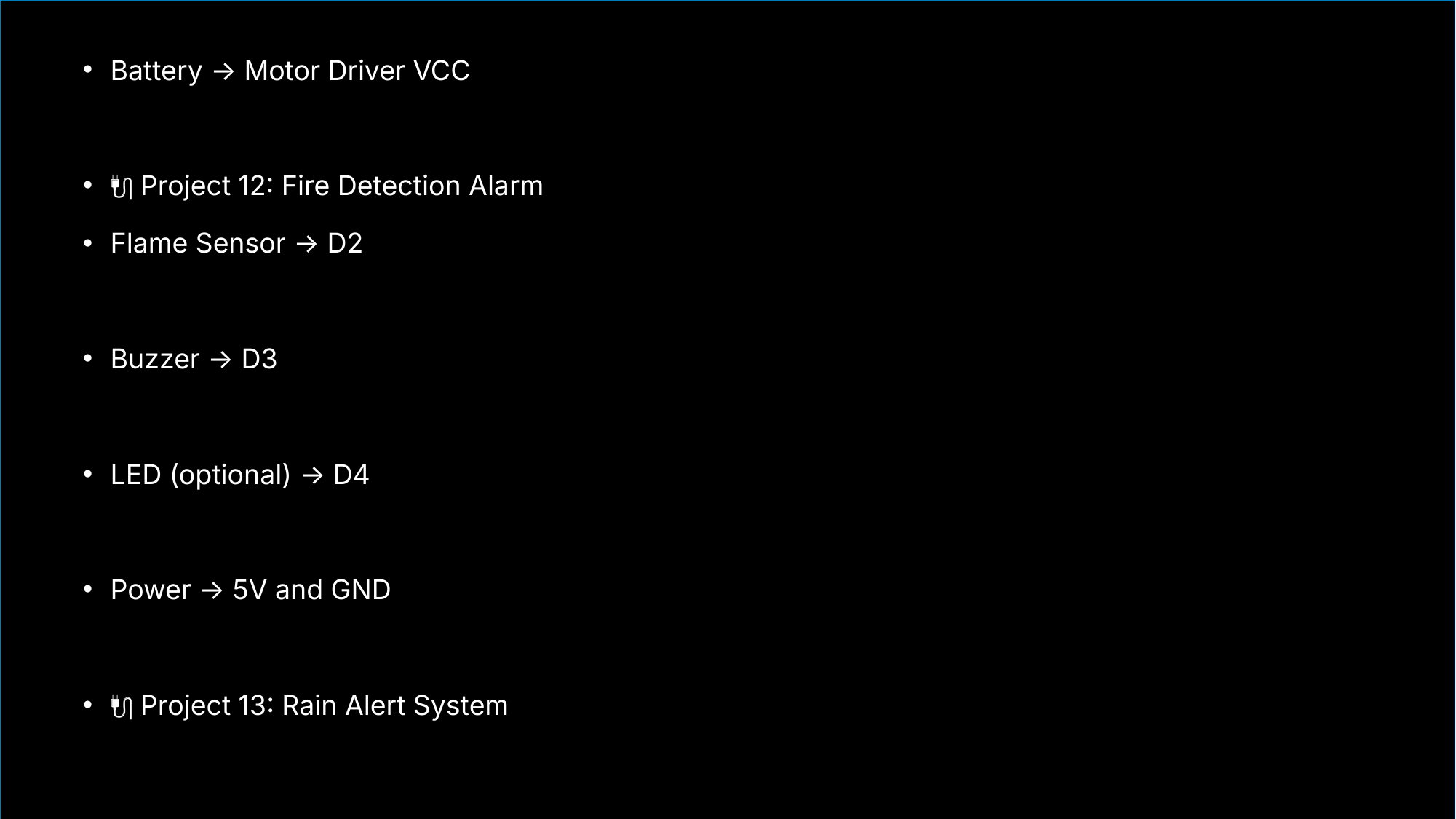

Battery → Motor Driver VCC

🔌 Project 12: Fire Detection Alarm
Flame Sensor → D2

Buzzer → D3

LED (optional) → D4

Power → 5V and GND

🔌 Project 13: Rain Alert System